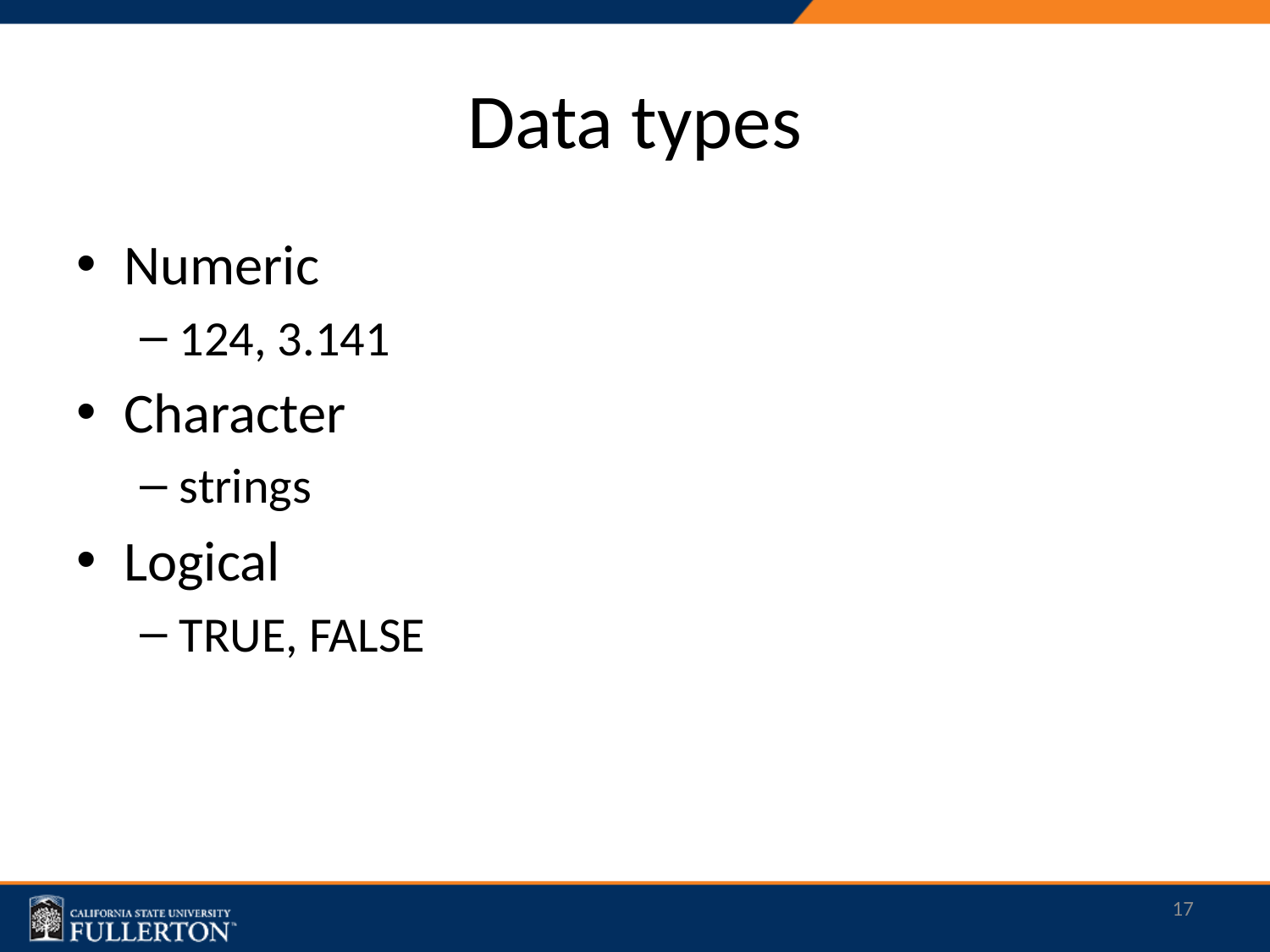

# Data types
Numeric
124, 3.141
Character
strings
Logical
TRUE, FALSE
17